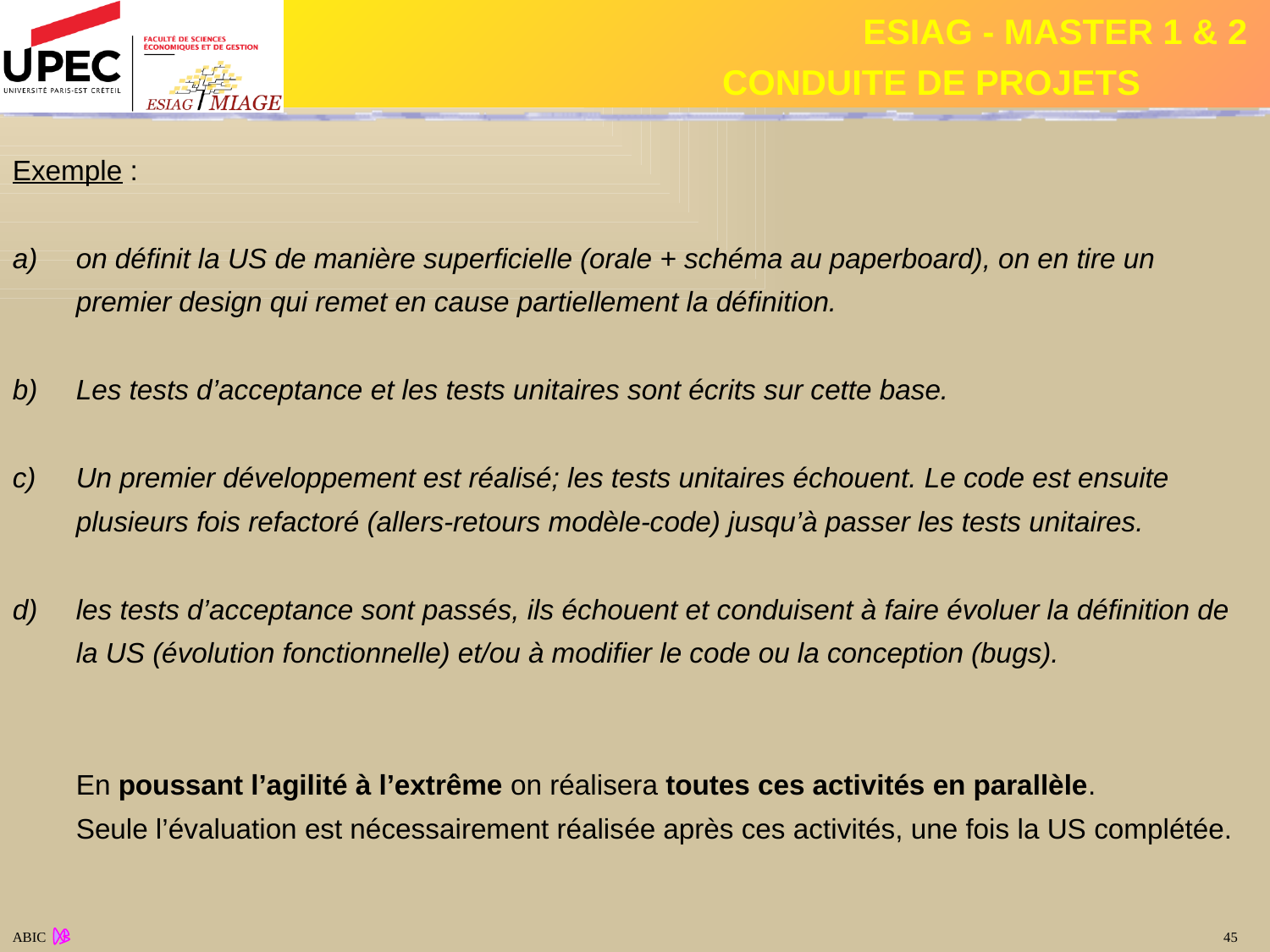

Exemple :

on définit la US de manière superficielle (orale + schéma au paperboard), on en tire un premier design qui remet en cause partiellement la définition.

Les tests d’acceptance et les tests unitaires sont écrits sur cette base.

Un premier développement est réalisé; les tests unitaires échouent. Le code est ensuite plusieurs fois refactoré (allers-retours modèle-code) jusqu’à passer les tests unitaires.

les tests d’acceptance sont passés, ils échouent et conduisent à faire évoluer la définition de la US (évolution fonctionnelle) et/ou à modifier le code ou la conception (bugs).

	En poussant l’agilité à l’extrême on réalisera toutes ces activités en parallèle.
	Seule l’évaluation est nécessairement réalisée après ces activités, une fois la US complétée.